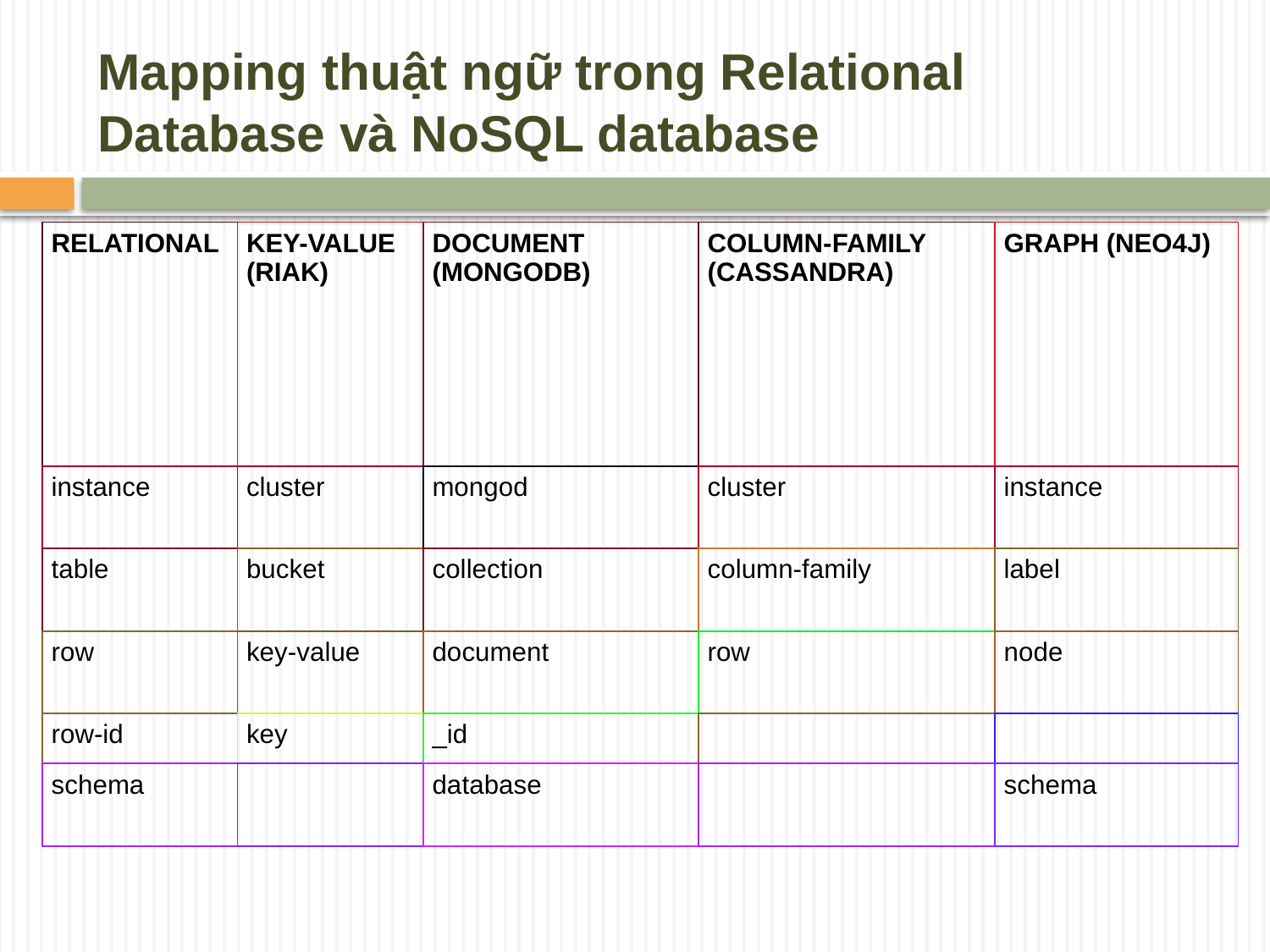

Mapping thuật ngữ trong Relational Database và NoSQL database
| RELATIONAL | KEY-VALUE (RIAK) | DOCUMENT (MONGODB) | COLUMN-FAMILY (CASSANDRA) | GRAPH (NEO4J) |
| --- | --- | --- | --- | --- |
| instance | cluster | mongod | cluster | instance |
| table | bucket | collection | column-family | label |
| row | key-value | document | row | node |
| row-id | key | \_id |  |  |
| schema |  | database |  | schema |